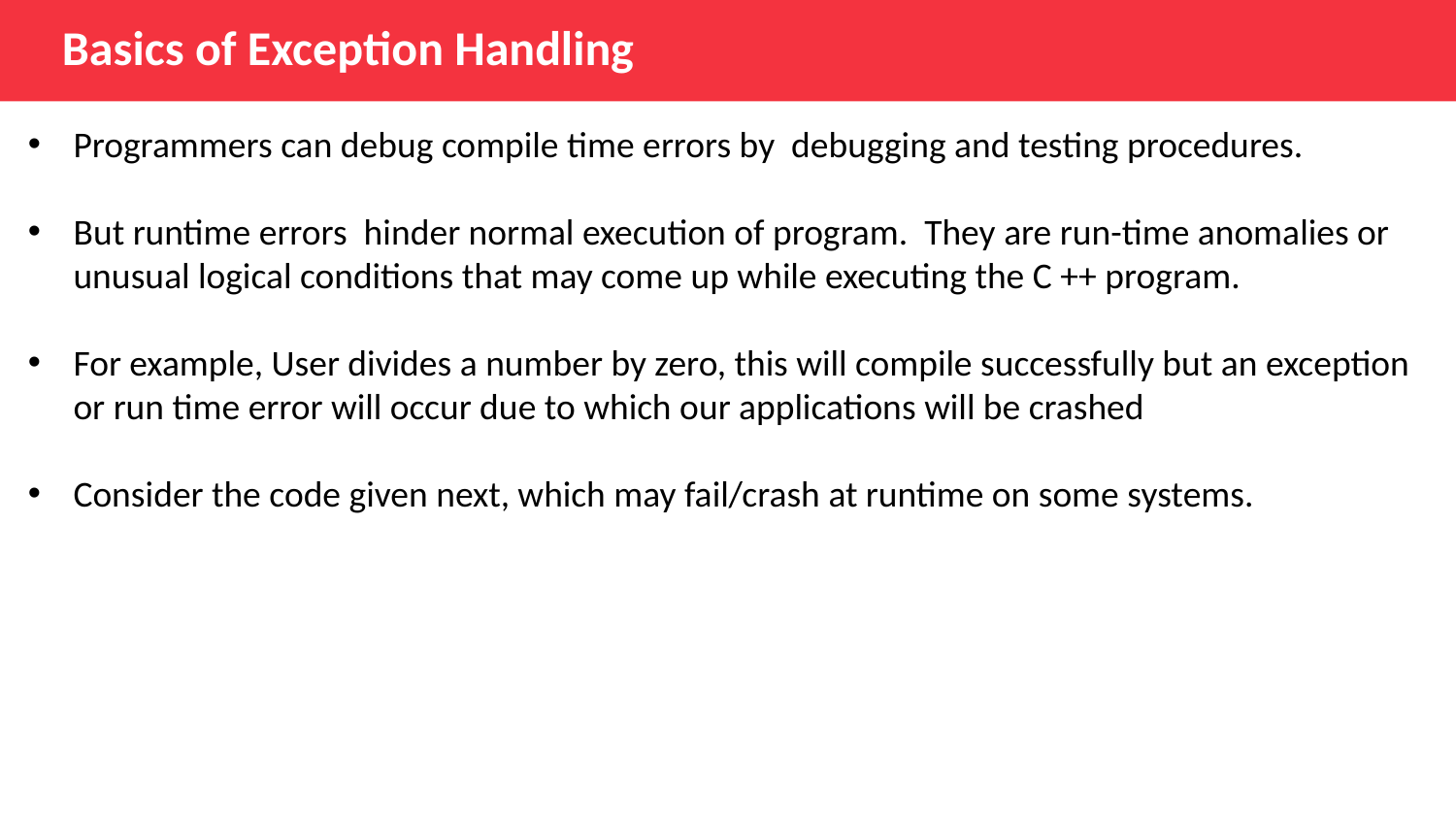

Basics of Exception Handling
Programmers can debug compile time errors by  debugging and testing procedures.

But runtime errors  hinder normal execution of program.  They are run-time anomalies or unusual logical conditions that may come up while executing the C ++ program.

For example, User divides a number by zero, this will compile successfully but an exception or run time error will occur due to which our applications will be crashed

Consider the code given next, which may fail/crash at runtime on some systems.